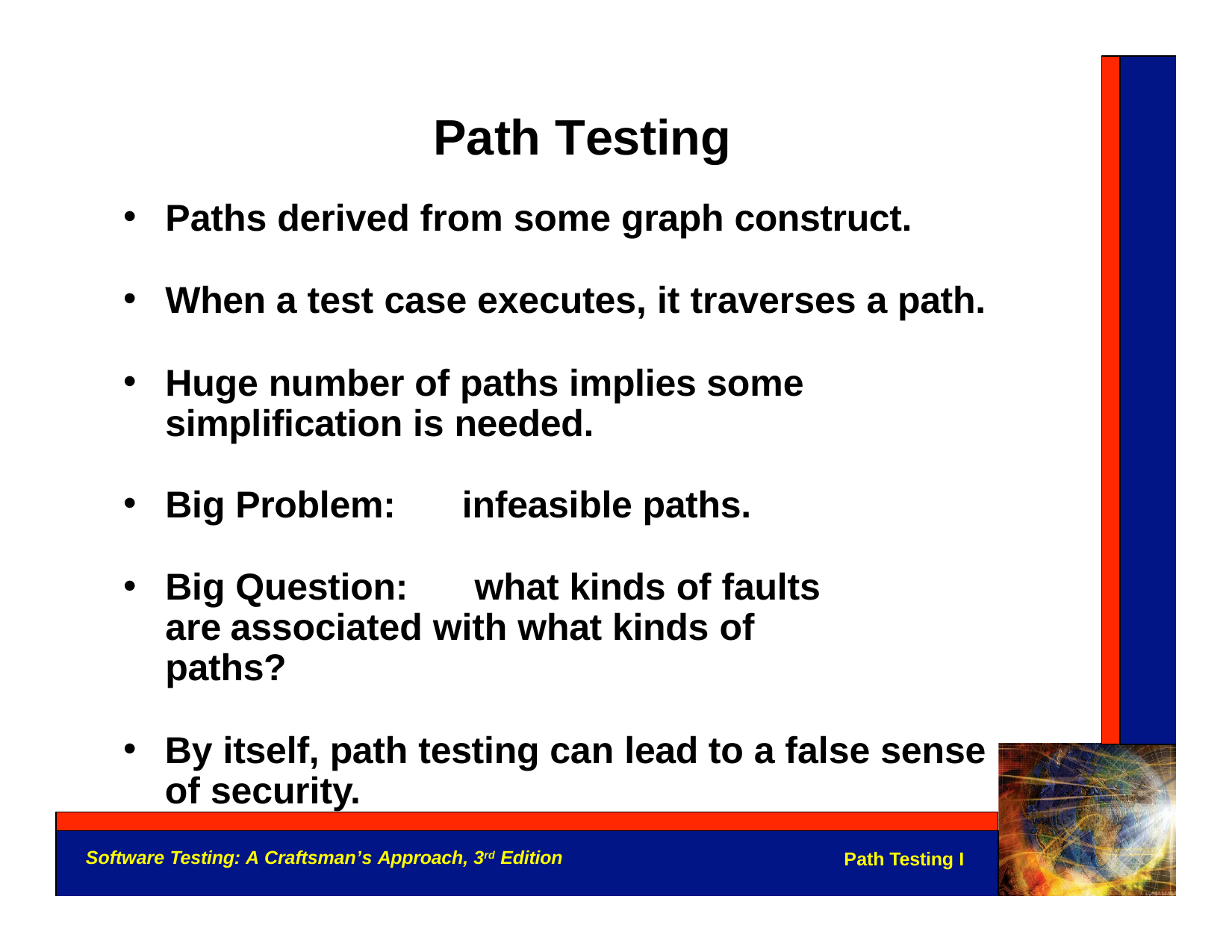

# Path Testing
Paths derived from some graph construct.

When a test case executes, it traverses a path.

Huge number of paths implies some simplification is needed.

Big Problem:	infeasible paths.

Big Question:	what kinds of faults are associated with what kinds of paths?

By itself, path testing can lead to a false sense of security.
Software Testing: A Craftsman’s Approach, 3rd  Edition
Path Testing I